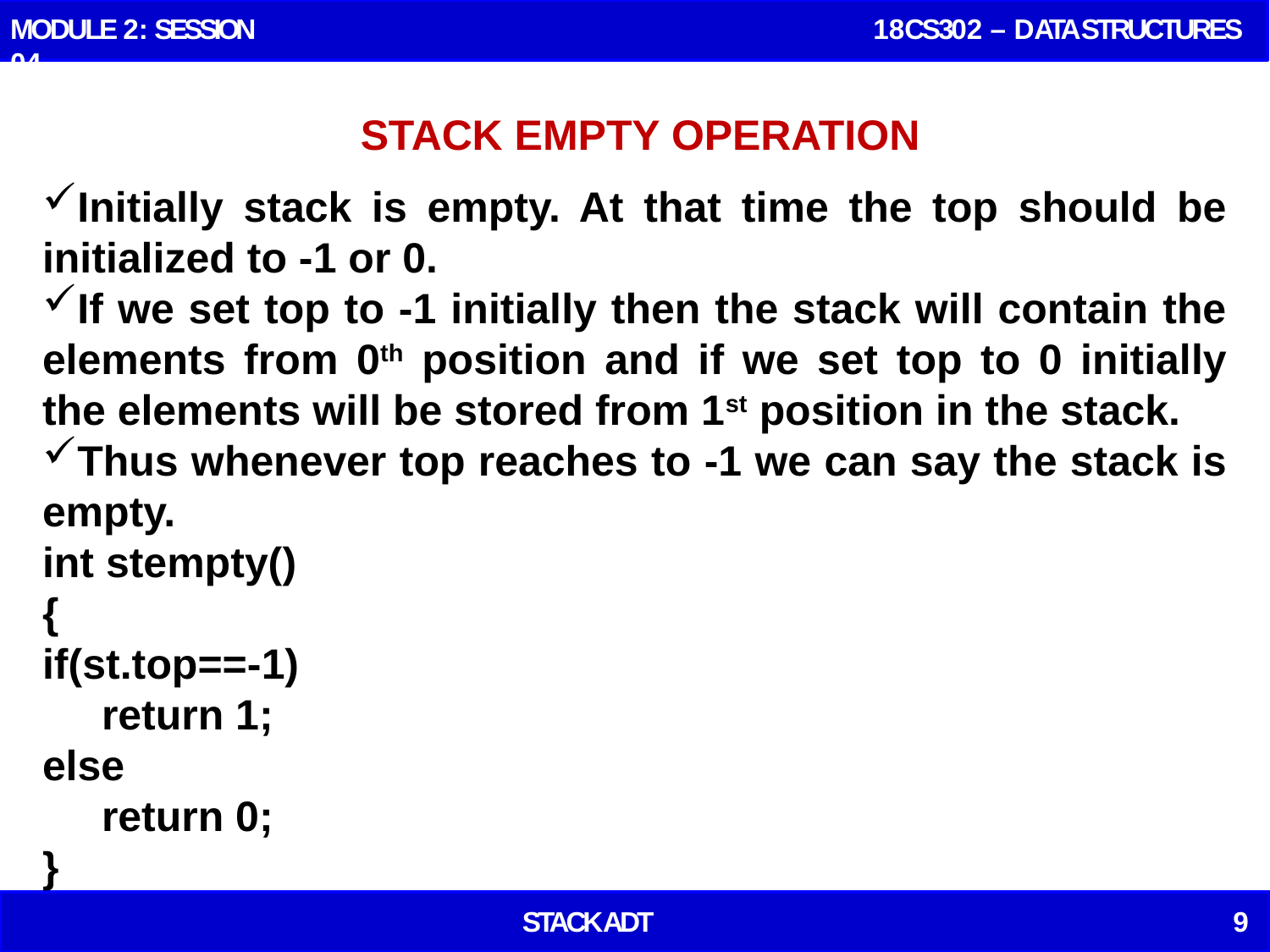

MODULE 2: SESSION 04
                                         18CS302 – DATA STRUCTURES
# STACK EMPTY OPERATION
Initially stack is empty. At that time the top should be initialized to -1 or 0.
If we set top to -1 initially then the stack will contain the elements from 0th position and if we set top to 0 initially the elements will be stored from 1st position in the stack.
Thus whenever top reaches to -1 we can say the stack is empty.
int stempty()
{
if(st.top==-1)
     return 1;
else
     return 0;
}

STACK ADT
9